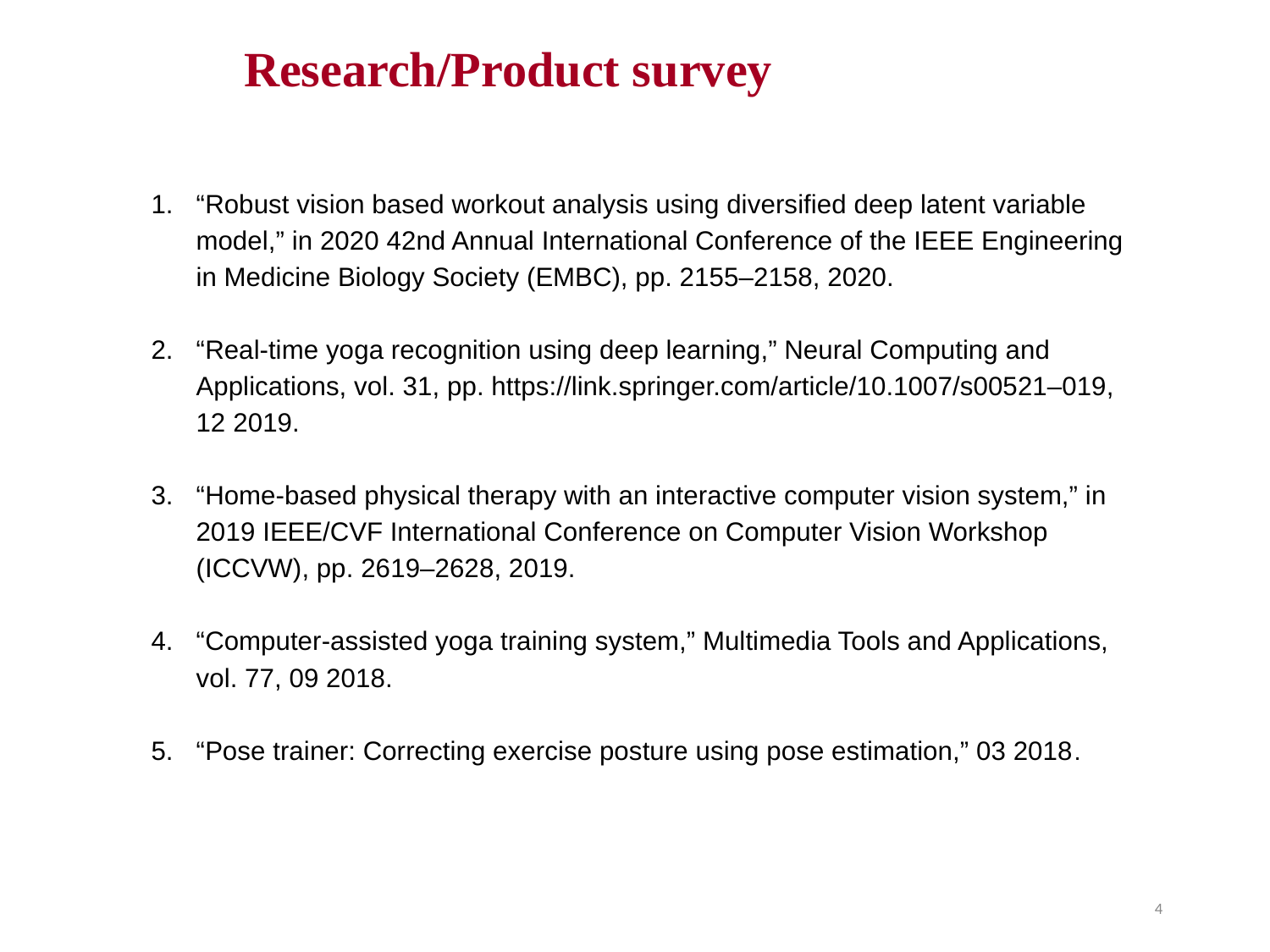

# Research/Product survey
“Robust vision based workout analysis using diversified deep latent variable model,” in 2020 42nd Annual International Conference of the IEEE Engineering in Medicine Biology Society (EMBC), pp. 2155–2158, 2020.

“Real-time yoga recognition using deep learning,” Neural Computing and Applications, vol. 31, pp. https://link.springer.com/article/10.1007/s00521–019, 12 2019.

“Home-based physical therapy with an interactive computer vision system,” in 2019 IEEE/CVF International Conference on Computer Vision Workshop (ICCVW), pp. 2619–2628, 2019.

“Computer-assisted yoga training system,” Multimedia Tools and Applications, vol. 77, 09 2018.

“Pose trainer: Correcting exercise posture using pose estimation,” 03 2018.
4